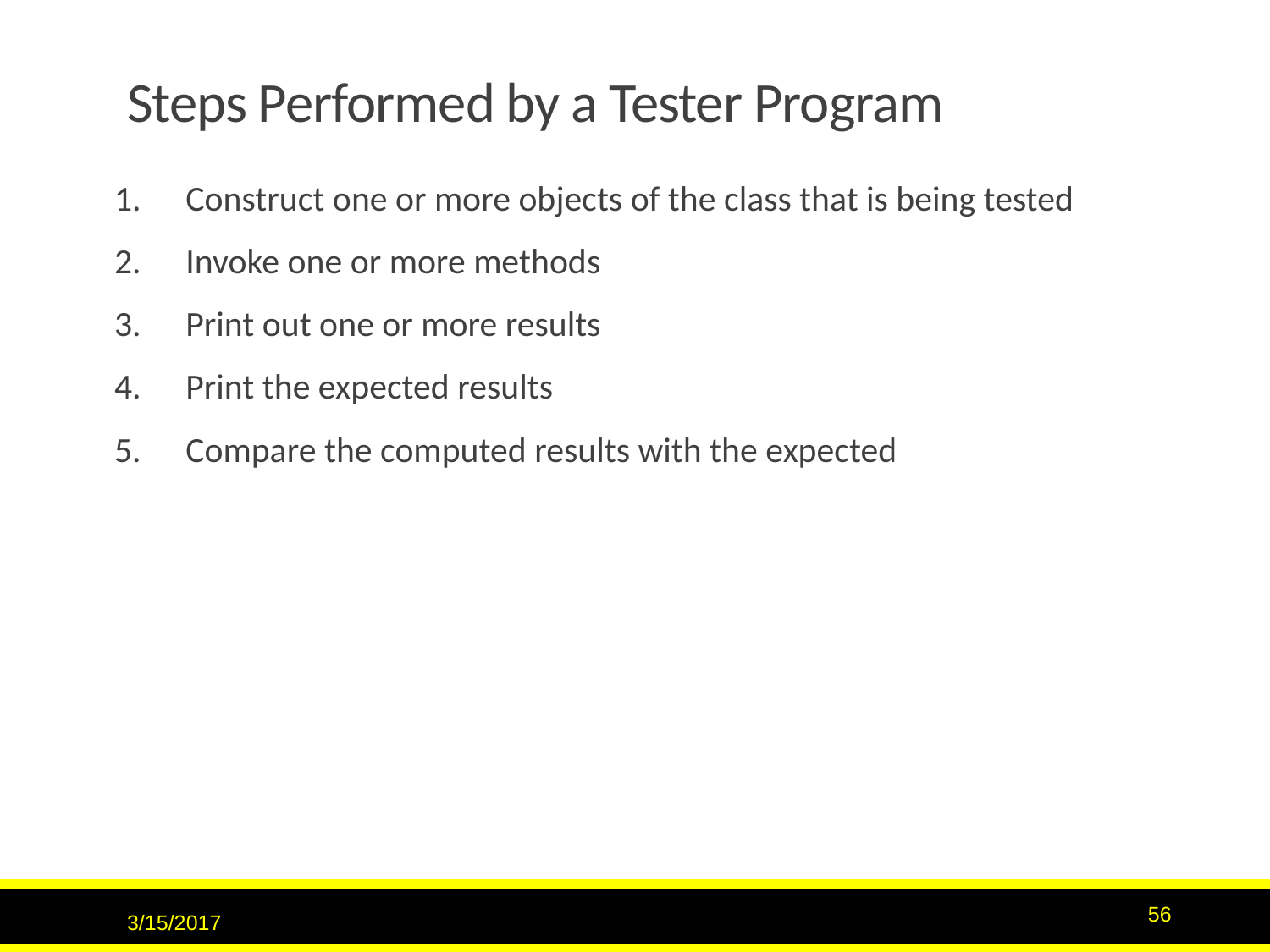

# Steps Performed by a Tester Program
Construct one or more objects of the class that is being tested
Invoke one or more methods
Print out one or more results
Print the expected results
Compare the computed results with the expected
3/15/2017